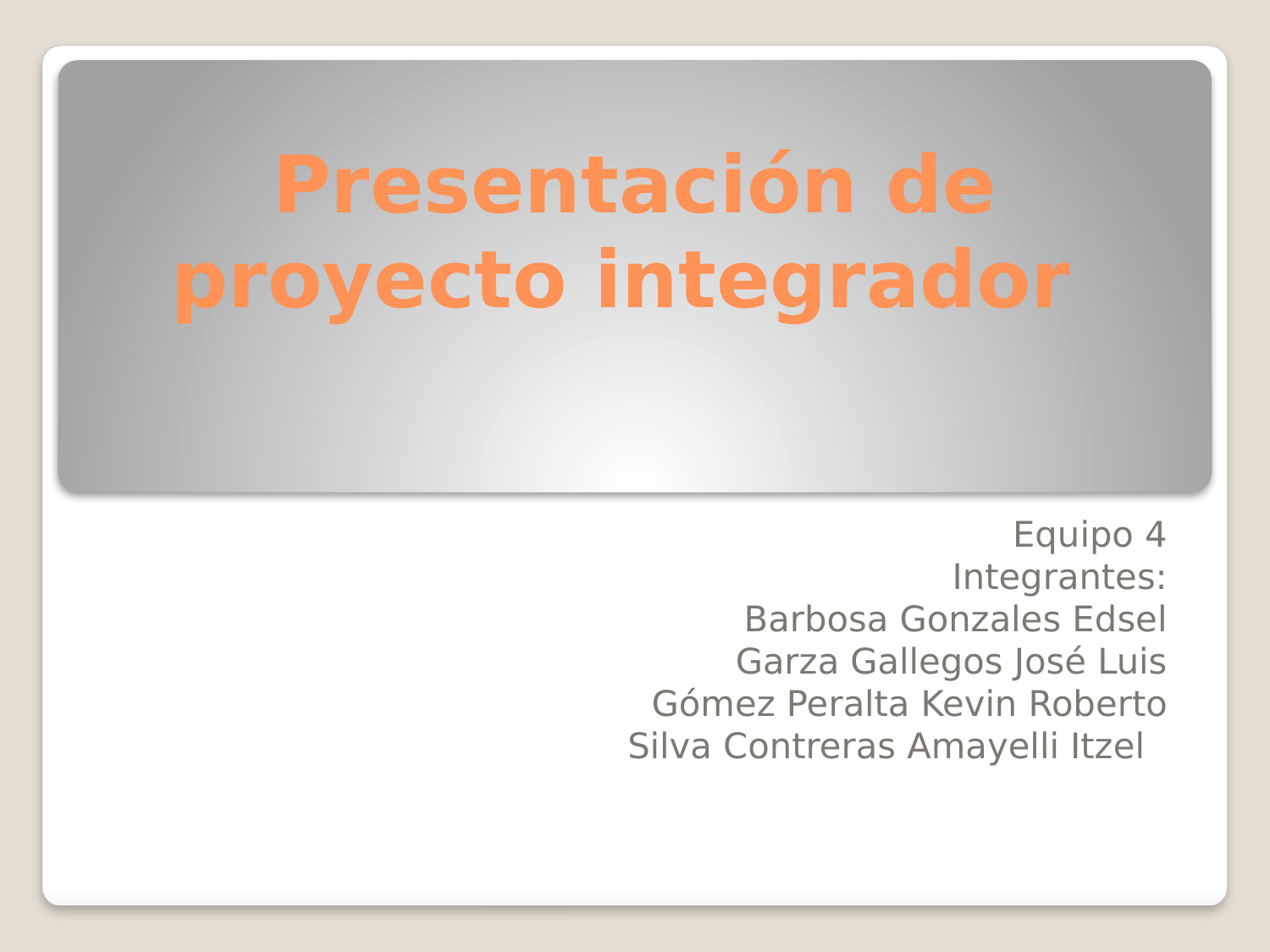

# Presentación de proyecto integrador
Equipo 4
Integrantes:
Barbosa Gonzales Edsel
Garza Gallegos José Luis
Gómez Peralta Kevin Roberto
Silva Contreras Amayelli Itzel